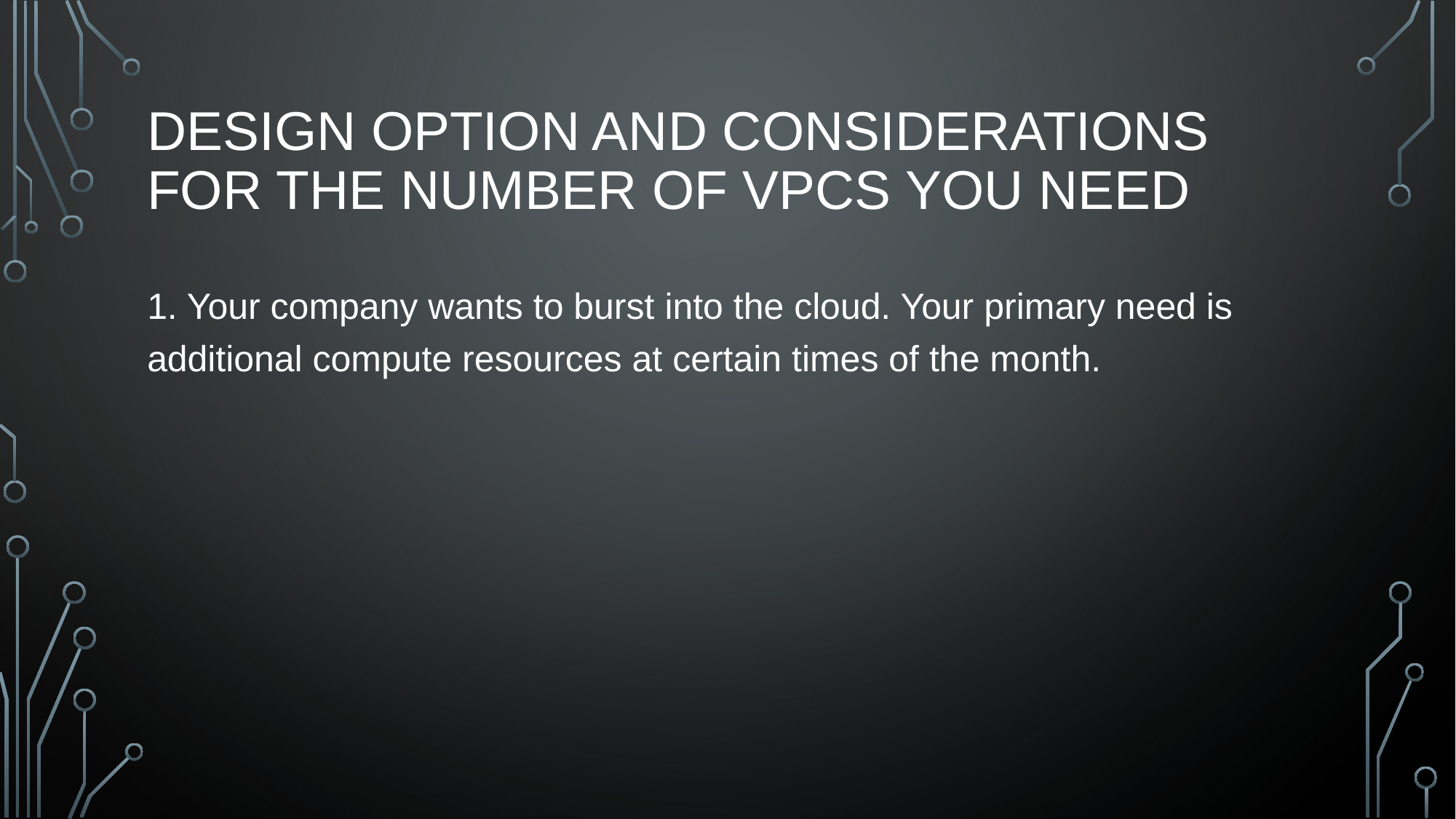

# Design Option and Considerations for the Number of VPCs you need
1. Your company wants to burst into the cloud. Your primary need is additional compute resources at certain times of the month.